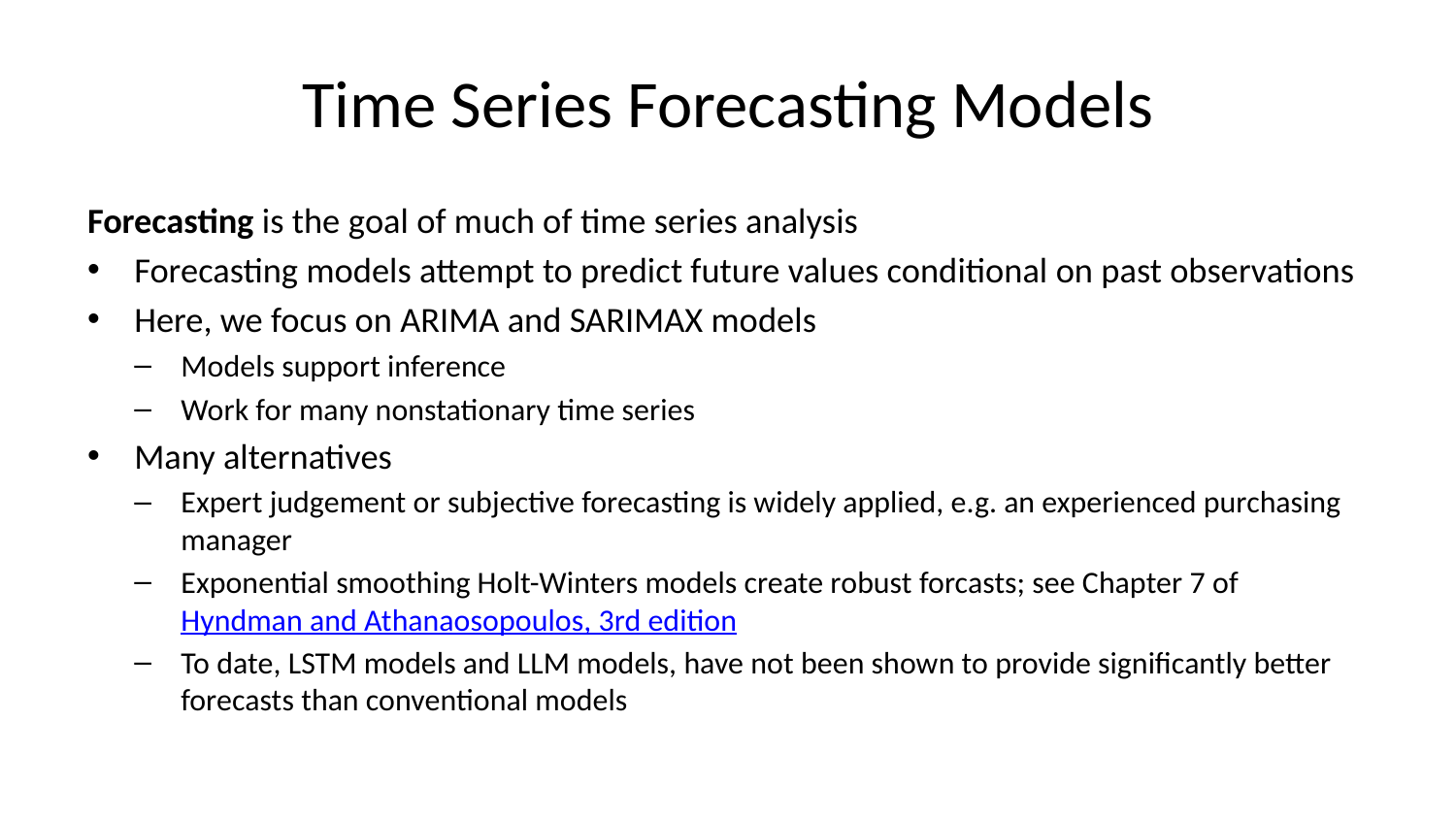

# Time Series Forecasting Models
Forecasting is the goal of much of time series analysis
Forecasting models attempt to predict future values conditional on past observations
Here, we focus on ARIMA and SARIMAX models
Models support inference
Work for many nonstationary time series
Many alternatives
Expert judgement or subjective forecasting is widely applied, e.g. an experienced purchasing manager
Exponential smoothing Holt-Winters models create robust forcasts; see Chapter 7 of Hyndman and Athanaosopoulos, 3rd edition
To date, LSTM models and LLM models, have not been shown to provide significantly better forecasts than conventional models